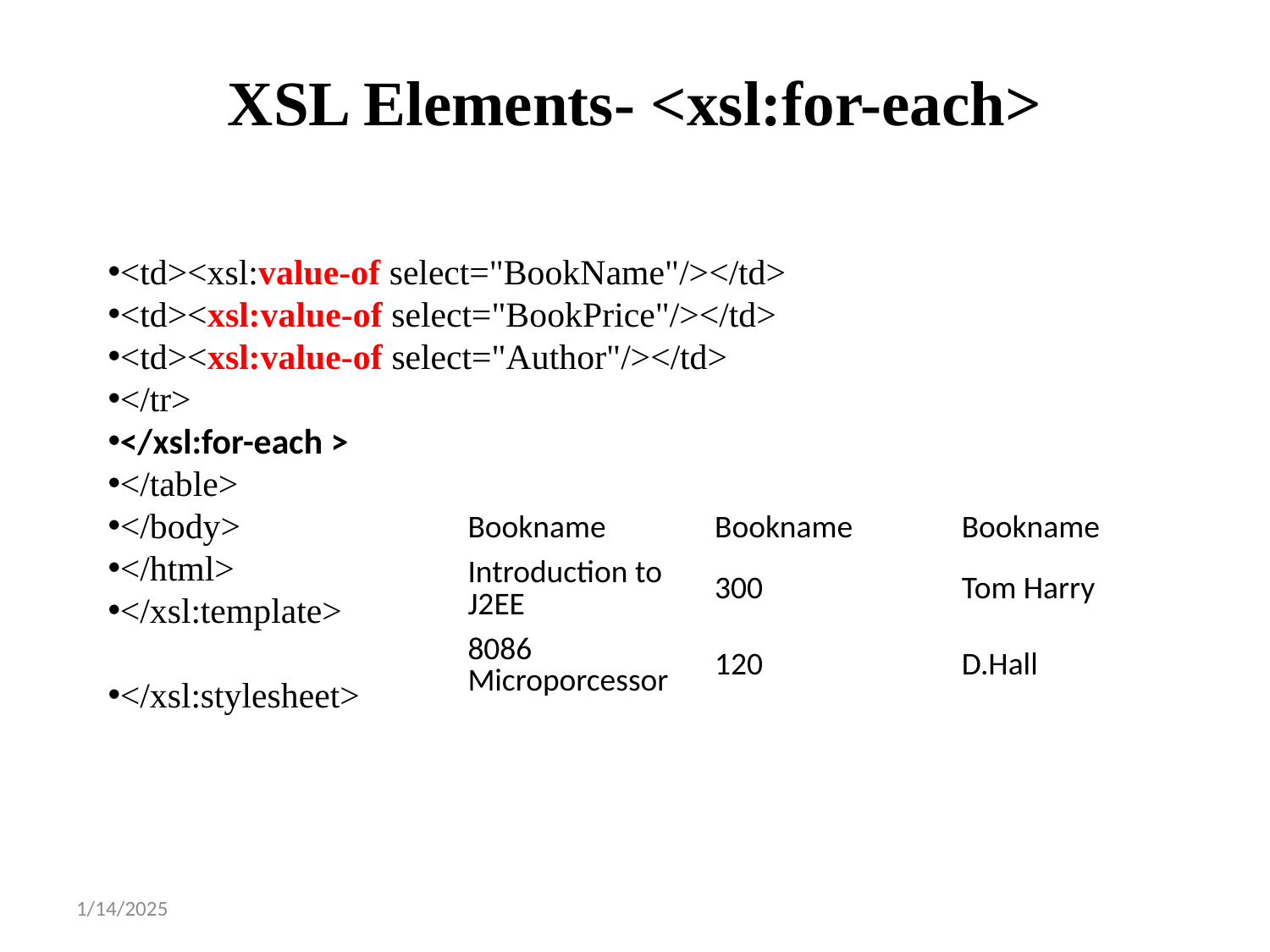

XSL Elements- <xsl:for-each>

<td><xsl:value-of select="BookName"/></td>
<td><xsl:value-of select="BookPrice"/></td>
<td><xsl:value-of select="Author"/></td>
</tr>
</xsl:for-each >
</table>
</body>
</html>
</xsl:template>

</xsl:stylesheet>

| Bookname | Bookname | Bookname |
| --- | --- | --- |
| Introduction to J2EE | 300 | Tom Harry |
| 8086 Microporcessor | 120 | D.Hall |
1/14/2025